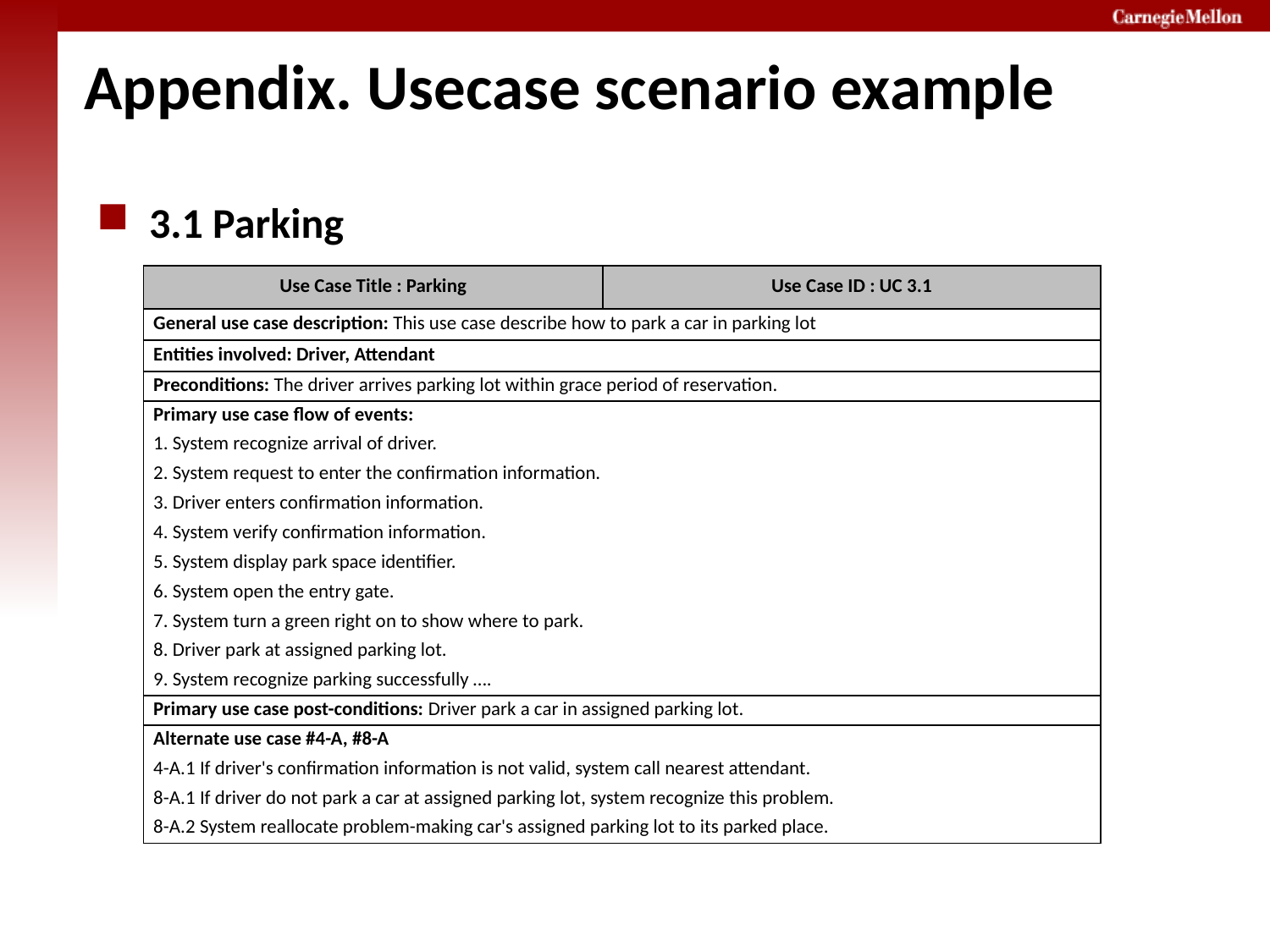

# Appendix. Usecase scenario example
3.1 Parking
| Use Case Title : Parking | Use Case ID : UC 3.1 |
| --- | --- |
| General use case description: This use case describe how to park a car in parking lot |  |
| Entities involved: Driver, Attendant |  |
| Preconditions: The driver arrives parking lot within grace period of reservation. |  |
| Primary use case flow of events: |  |
| 1. System recognize arrival of driver. |  |
| 2. System request to enter the confirmation information. |  |
| 3. Driver enters confirmation information. |  |
| 4. System verify confirmation information. |  |
| 5. System display park space identifier. |  |
| 6. System open the entry gate. |  |
| 7. System turn a green right on to show where to park. |  |
| 8. Driver park at assigned parking lot. |  |
| 9. System recognize parking successfully …. |  |
| Primary use case post-conditions: Driver park a car in assigned parking lot. |  |
| Alternate use case #4-A, #8-A |  |
| 4-A.1 If driver's confirmation information is not valid, system call nearest attendant. |  |
| 8-A.1 If driver do not park a car at assigned parking lot, system recognize this problem. |  |
| 8-A.2 System reallocate problem-making car's assigned parking lot to its parked place. |  |